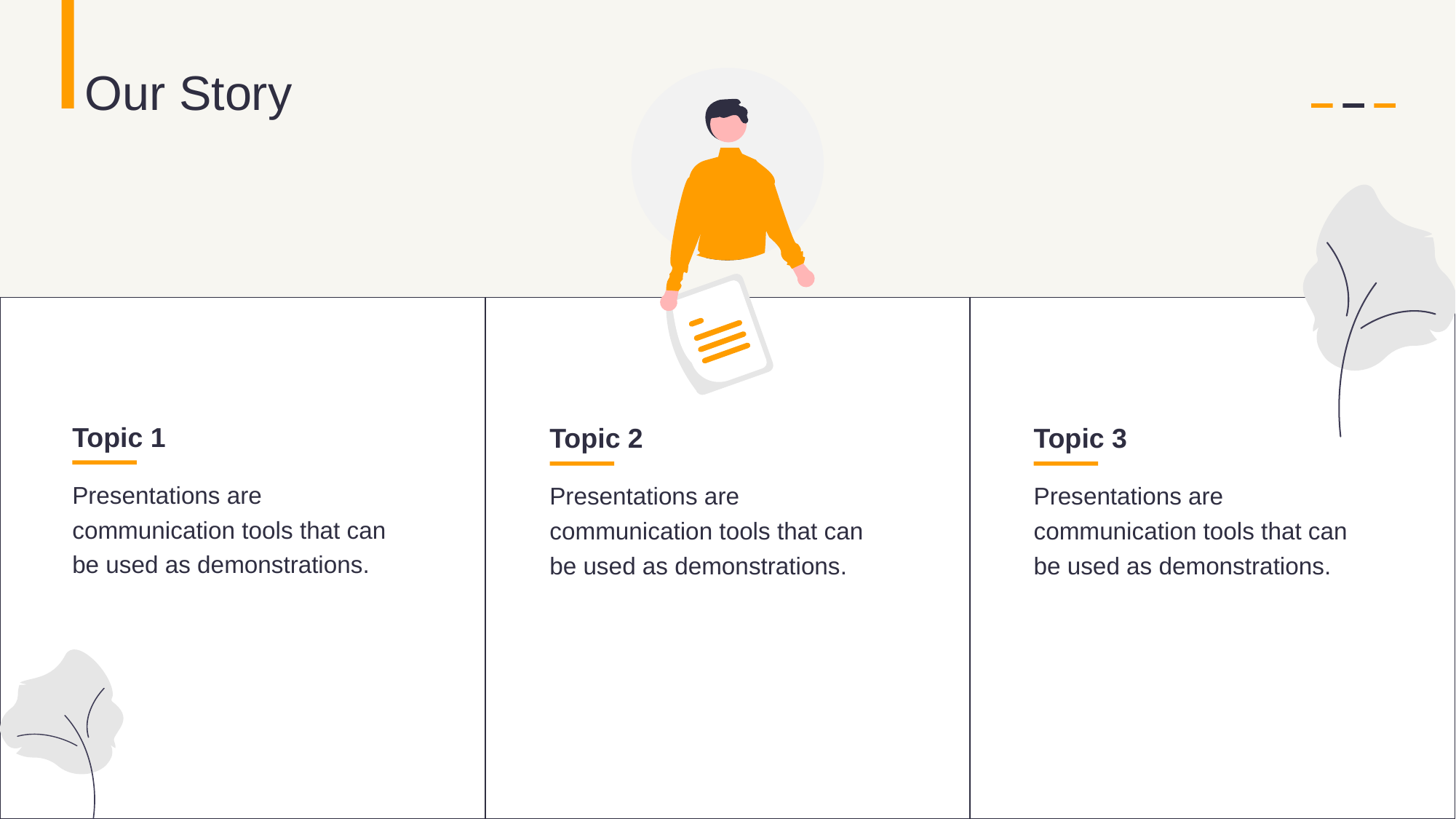

Our Story

|  |  |  |
| --- | --- | --- |
Topic 1
Topic 2
Topic 3

Presentations are communication tools that can be used as demonstrations.
Presentations are communication tools that can be used as demonstrations.
Presentations are communication tools that can be used as demonstrations.